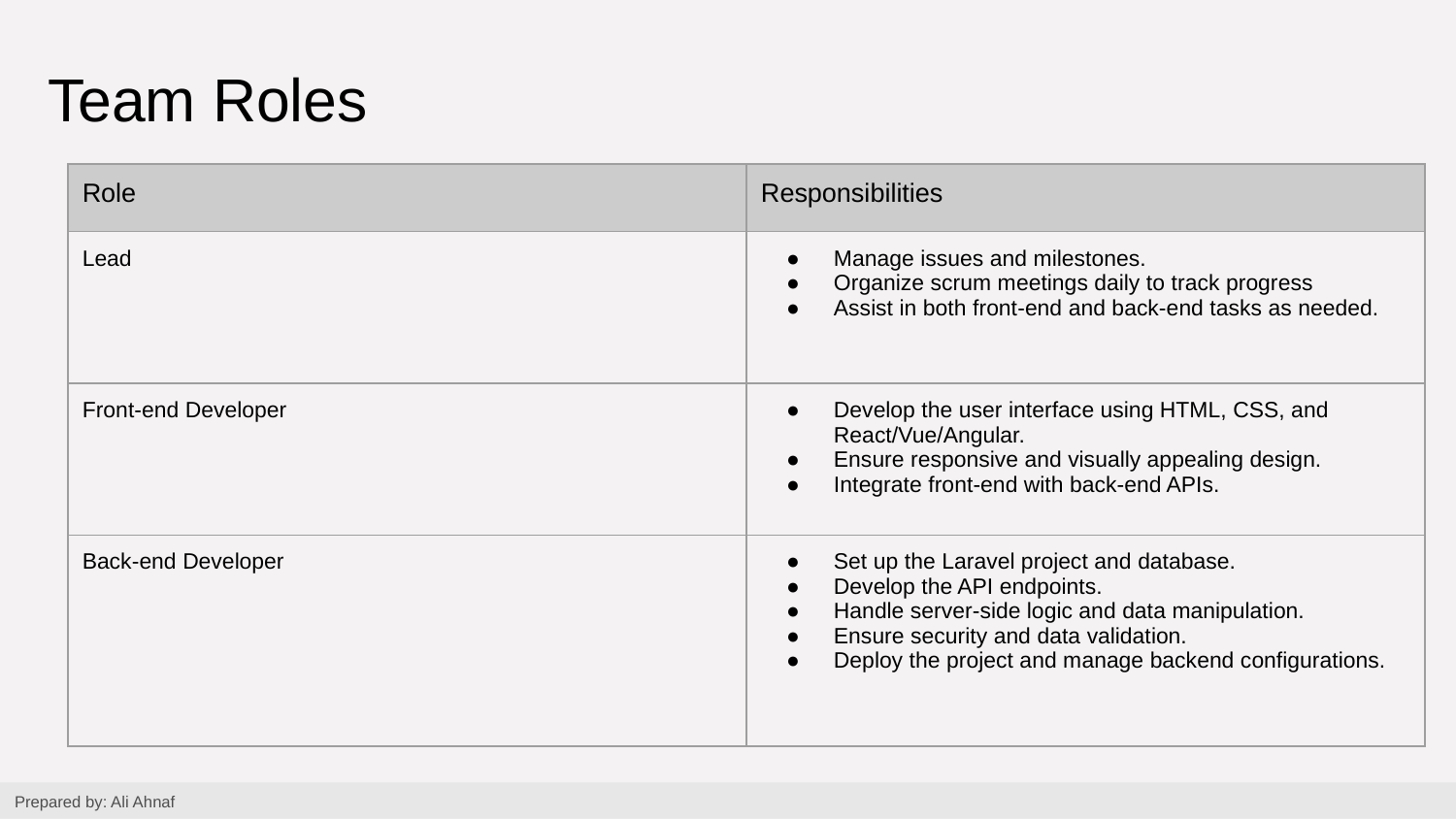

# Team Roles
| Role | Responsibilities |
| --- | --- |
| Lead | Manage issues and milestones. Organize scrum meetings daily to track progress Assist in both front-end and back-end tasks as needed. |
| Front-end Developer | Develop the user interface using HTML, CSS, and React/Vue/Angular. Ensure responsive and visually appealing design. Integrate front-end with back-end APIs. |
| Back-end Developer | Set up the Laravel project and database. Develop the API endpoints. Handle server-side logic and data manipulation. Ensure security and data validation. Deploy the project and manage backend configurations. |
Prepared by: Ali Ahnaf